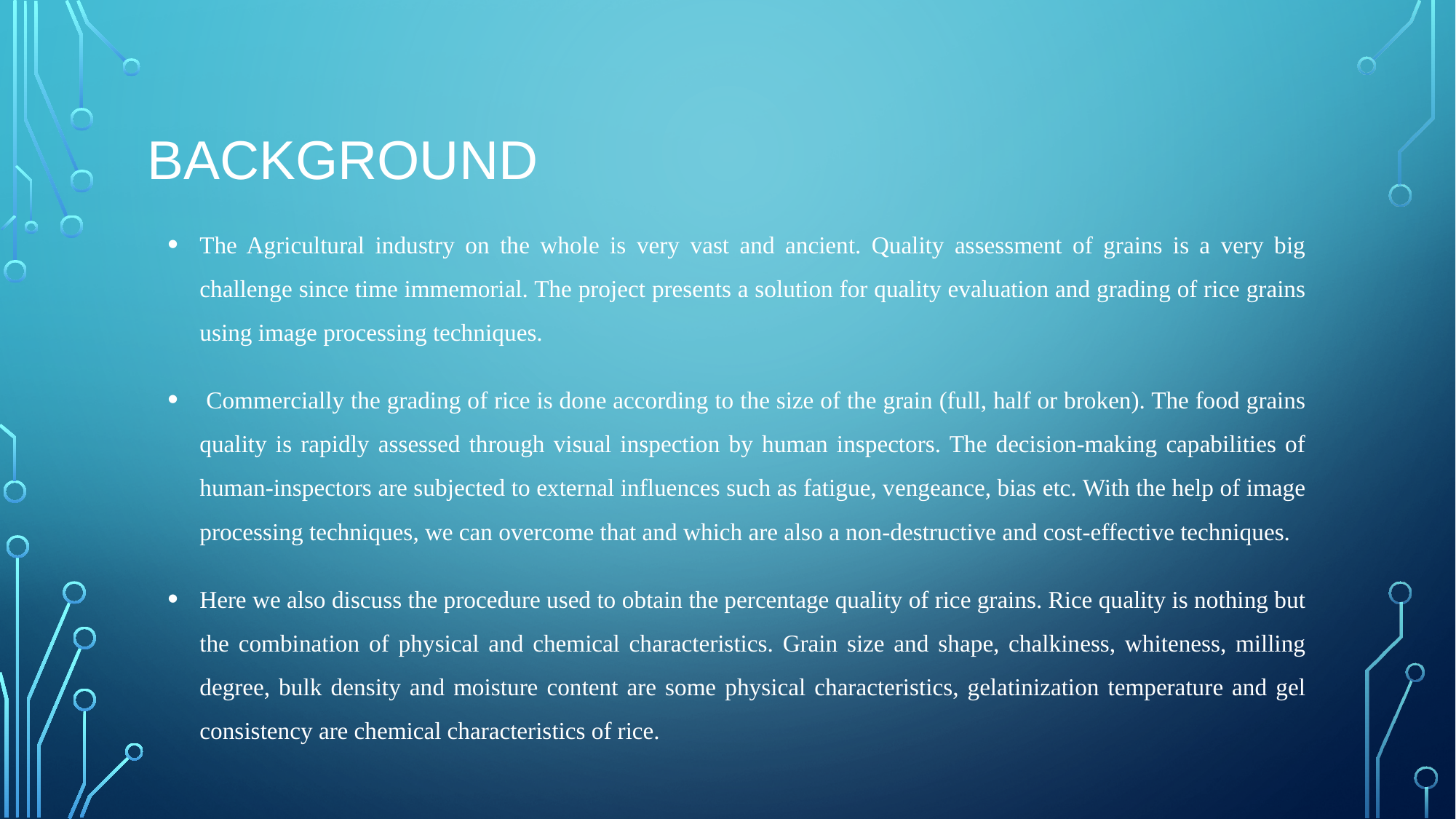

# BACKGROUND
The Agricultural industry on the whole is very vast and ancient. Quality assessment of grains is a very big challenge since time immemorial. The project presents a solution for quality evaluation and grading of rice grains using image processing techniques.
 Commercially the grading of rice is done according to the size of the grain (full, half or broken). The food grains quality is rapidly assessed through visual inspection by human inspectors. The decision-making capabilities of human-inspectors are subjected to external influences such as fatigue, vengeance, bias etc. With the help of image processing techniques, we can overcome that and which are also a non-destructive and cost-effective techniques.
Here we also discuss the procedure used to obtain the percentage quality of rice grains. Rice quality is nothing but the combination of physical and chemical characteristics. Grain size and shape, chalkiness, whiteness, milling degree, bulk density and moisture content are some physical characteristics, gelatinization temperature and gel consistency are chemical characteristics of rice.